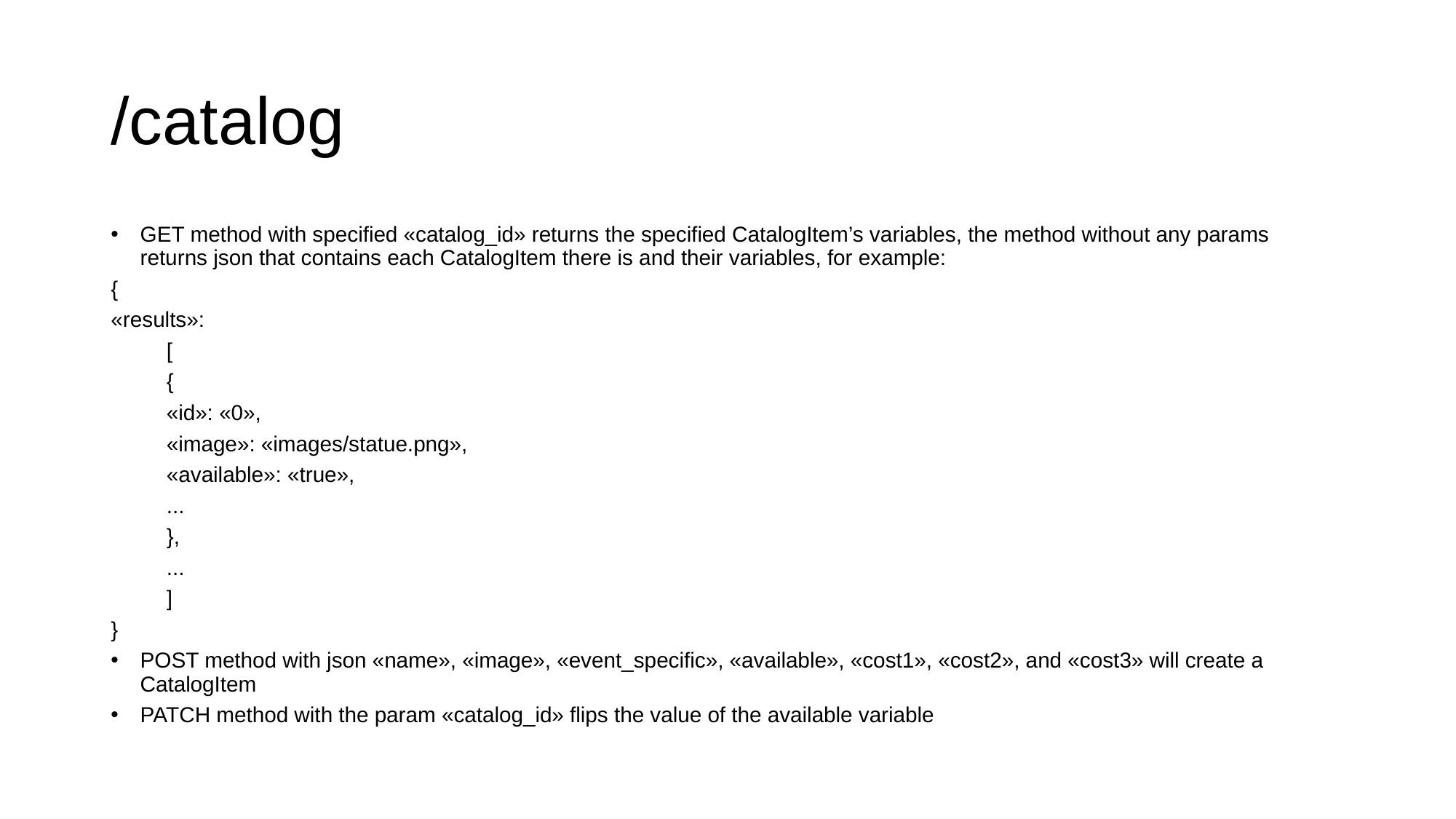

# /catalog
GET method with specified «catalog_id» returns the specified CatalogItem’s variables, the method without any params returns json that contains each CatalogItem there is and their variables, for example:
{
«results»:
	[
		{
			«id»: «0»,
			«image»: «images/statue.png»,
			«available»: «true»,
			...
		},
		...
	]
}
POST method with json «name», «image», «event_specific», «available», «cost1», «cost2», and «cost3» will create a CatalogItem
PATCH method with the param «catalog_id» flips the value of the available variable